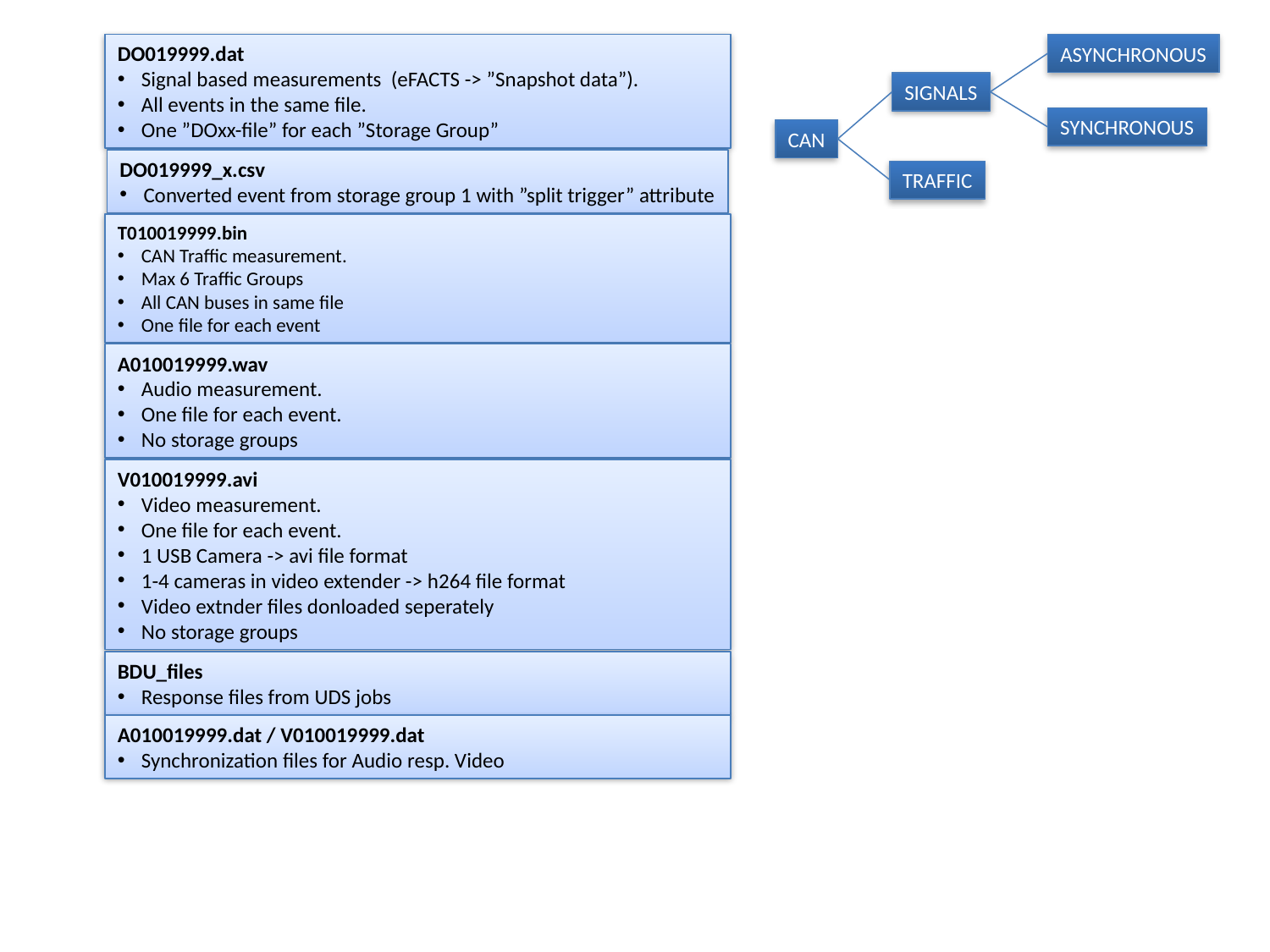

DO019999.dat
Signal based measurements  (eFACTS -> ”Snapshot data”).
All events in the same file.
One ”DOxx-file” for each ”Storage Group”
ASYNCHRONOUS
SIGNALS
SYNCHRONOUS
CAN
TRAFFIC
DO019999_x.csv
Converted event from storage group 1 with ”split trigger” attribute
T010019999.bin
CAN Traffic measurement.
Max 6 Traffic Groups
All CAN buses in same file
One file for each event
A010019999.wav
Audio measurement.
One file for each event.
No storage groups
V010019999.avi
Video measurement.
One file for each event.
1 USB Camera -> avi file format
1-4 cameras in video extender -> h264 file format
Video extnder files donloaded seperately
No storage groups
BDU_files
Response files from UDS jobs
A010019999.dat / V010019999.dat
Synchronization files for Audio resp. Video